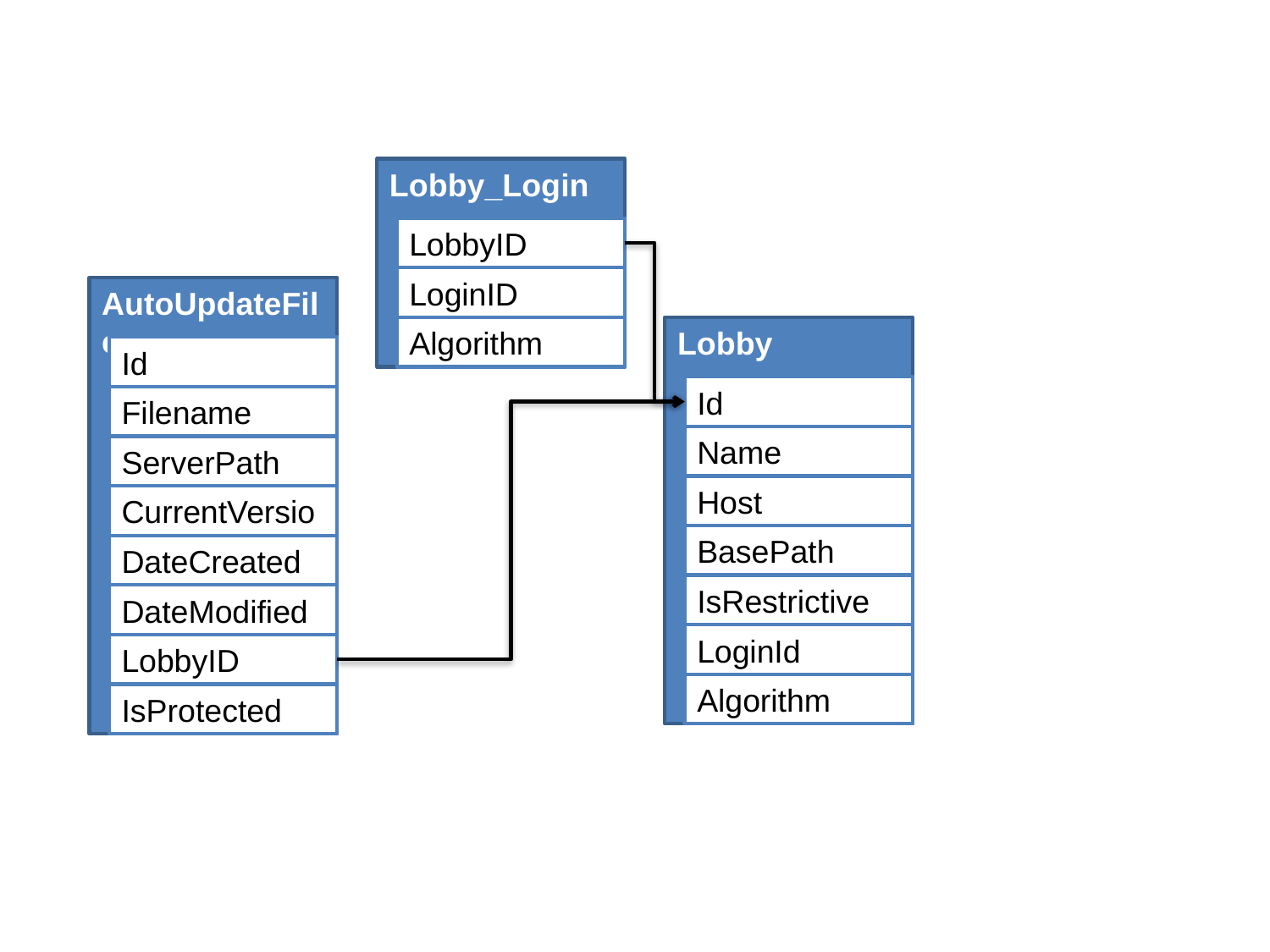

Lobby_Login
LobbyID
LoginID
AutoUpdateFile
Algorithm
Lobby
Id
Id
Filename
Name
ServerPath
Host
CurrentVersion
BasePath
DateCreated
IsRestrictive
DateModified
LoginId
LobbyID
Algorithm
IsProtected